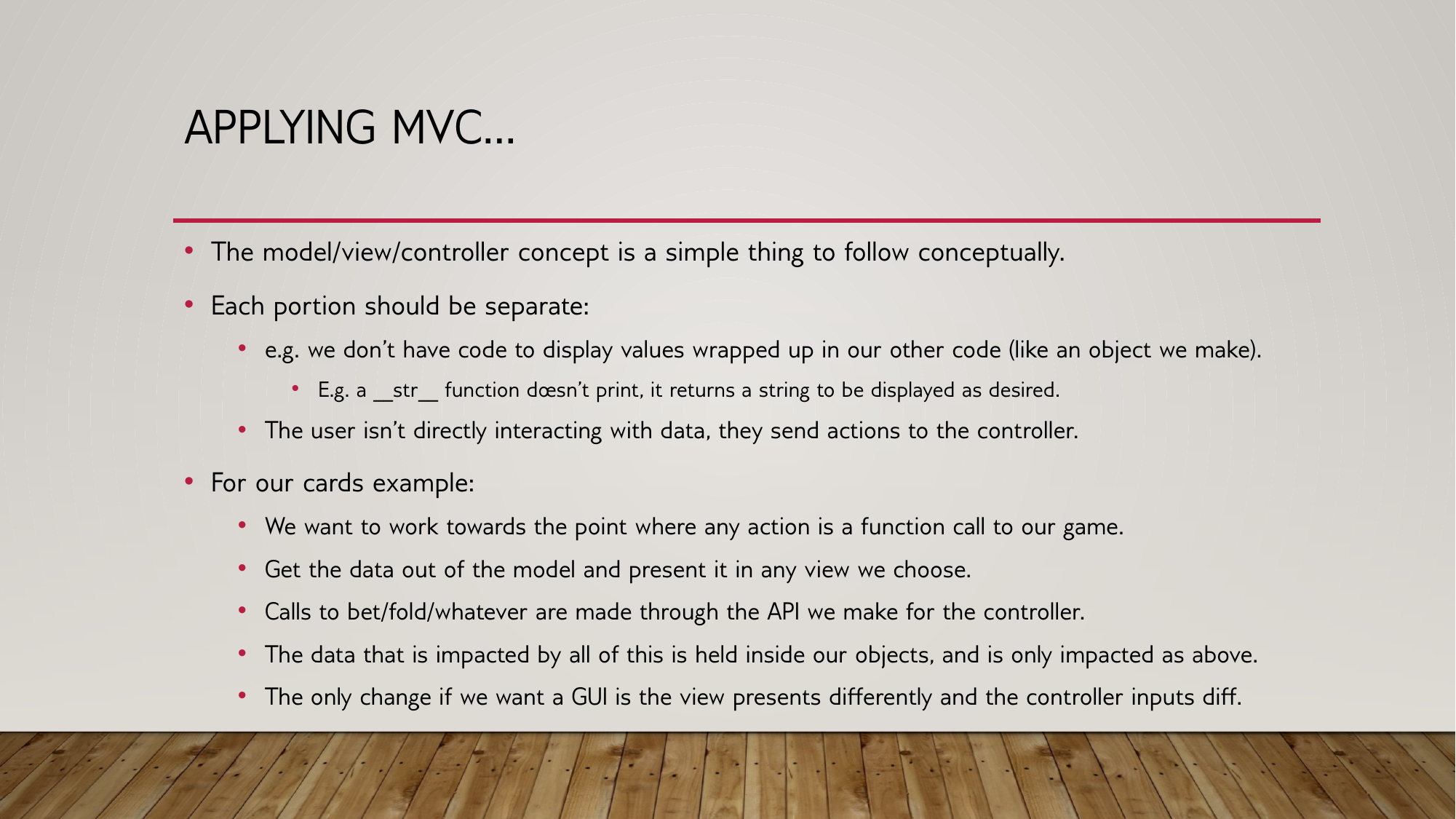

# Applying MVC…
The model/view/controller concept is a simple thing to follow conceptually.
Each portion should be separate:
e.g. we don’t have code to display values wrapped up in our other code (like an object we make).
E.g. a __str__ function doesn’t print, it returns a string to be displayed as desired.
The user isn’t directly interacting with data, they send actions to the controller.
For our cards example:
We want to work towards the point where any action is a function call to our game.
Get the data out of the model and present it in any view we choose.
Calls to bet/fold/whatever are made through the API we make for the controller.
The data that is impacted by all of this is held inside our objects, and is only impacted as above.
The only change if we want a GUI is the view presents differently and the controller inputs diff.